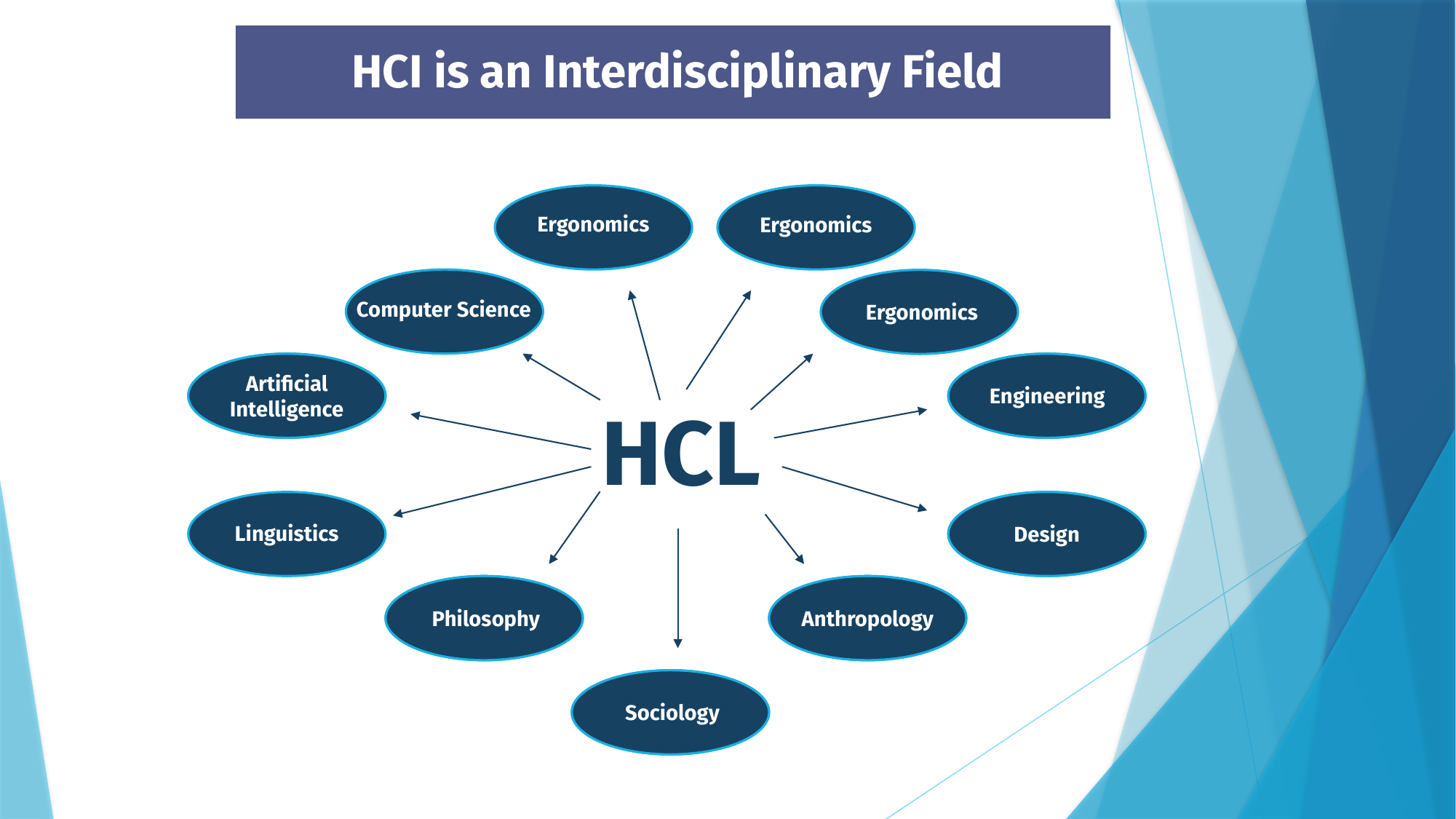

HCI is an Interdisciplinary Field

Ergonomics
Ergonomics

Computer Science
Ergonomics

Artificial Intelligence
Engineering
HCL

Linguistics
Design

Philosophy
Anthropology

Sociology